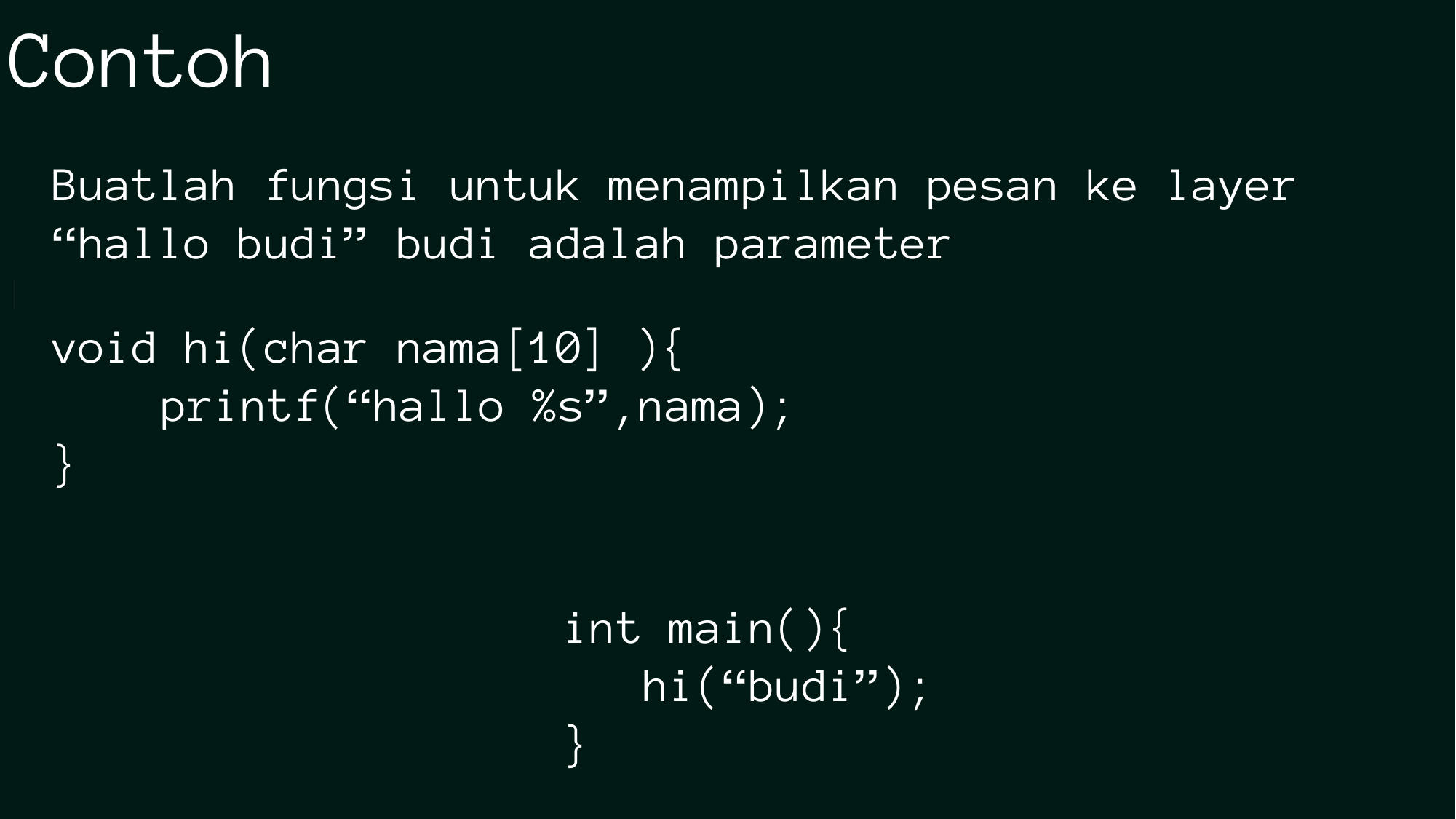

Contoh
Buatlah fungsi untuk menampilkan pesan ke layer
“hallo budi” budi adalah parameter

void hi(char nama[10] ){
	printf(“hallo %s”,nama);
}
int main(){
   hi(“budi”);
}